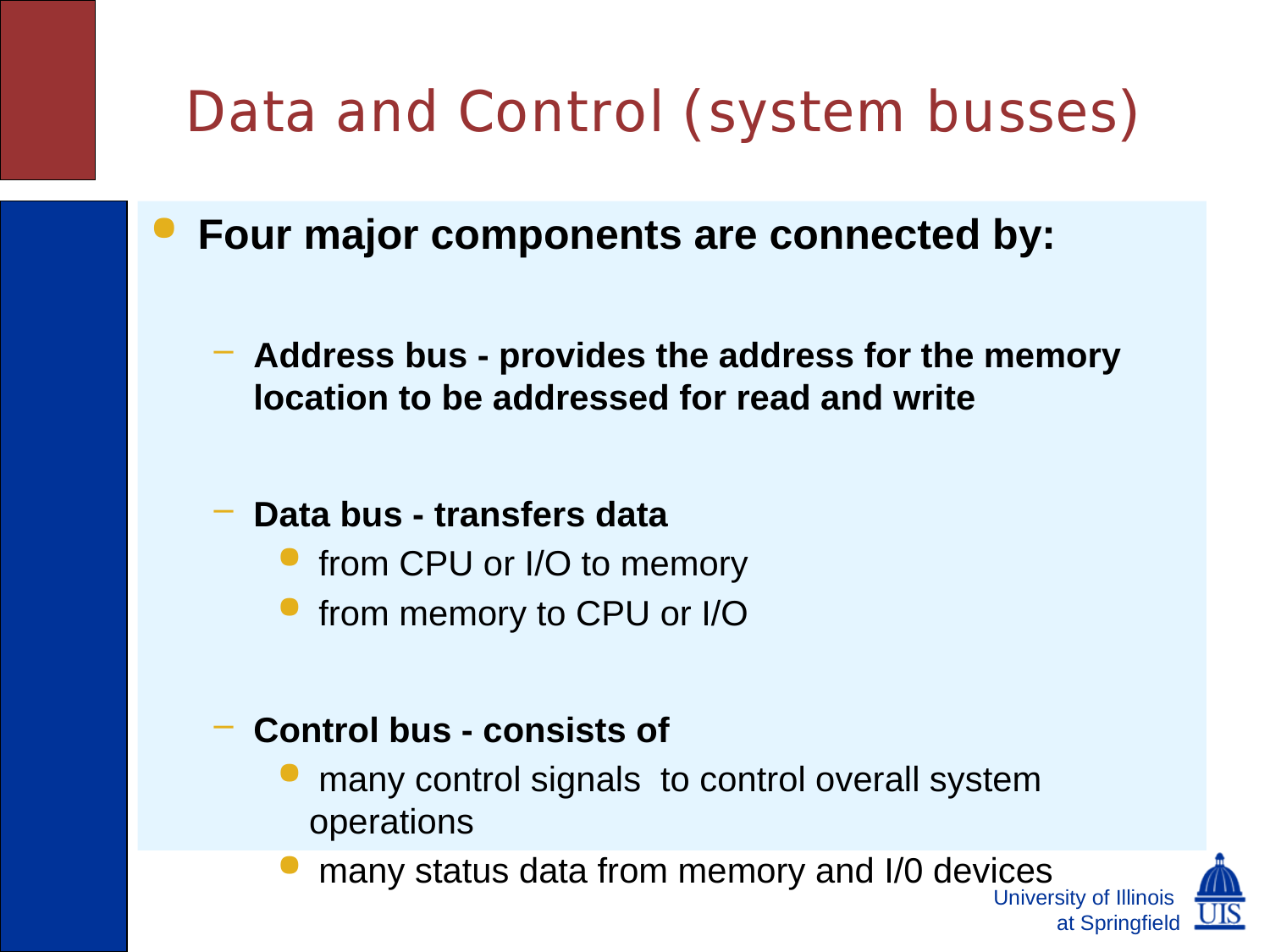

# Data and Control (system busses)
Four major components are connected by:

Address bus - provides the address for the memory location to be addressed for read and write

Data bus - transfers data
 from CPU or I/O to memory
 from memory to CPU or I/O

Control bus - consists of
 many control signals  to control overall system   operations
 many status data from memory and I/0 devices